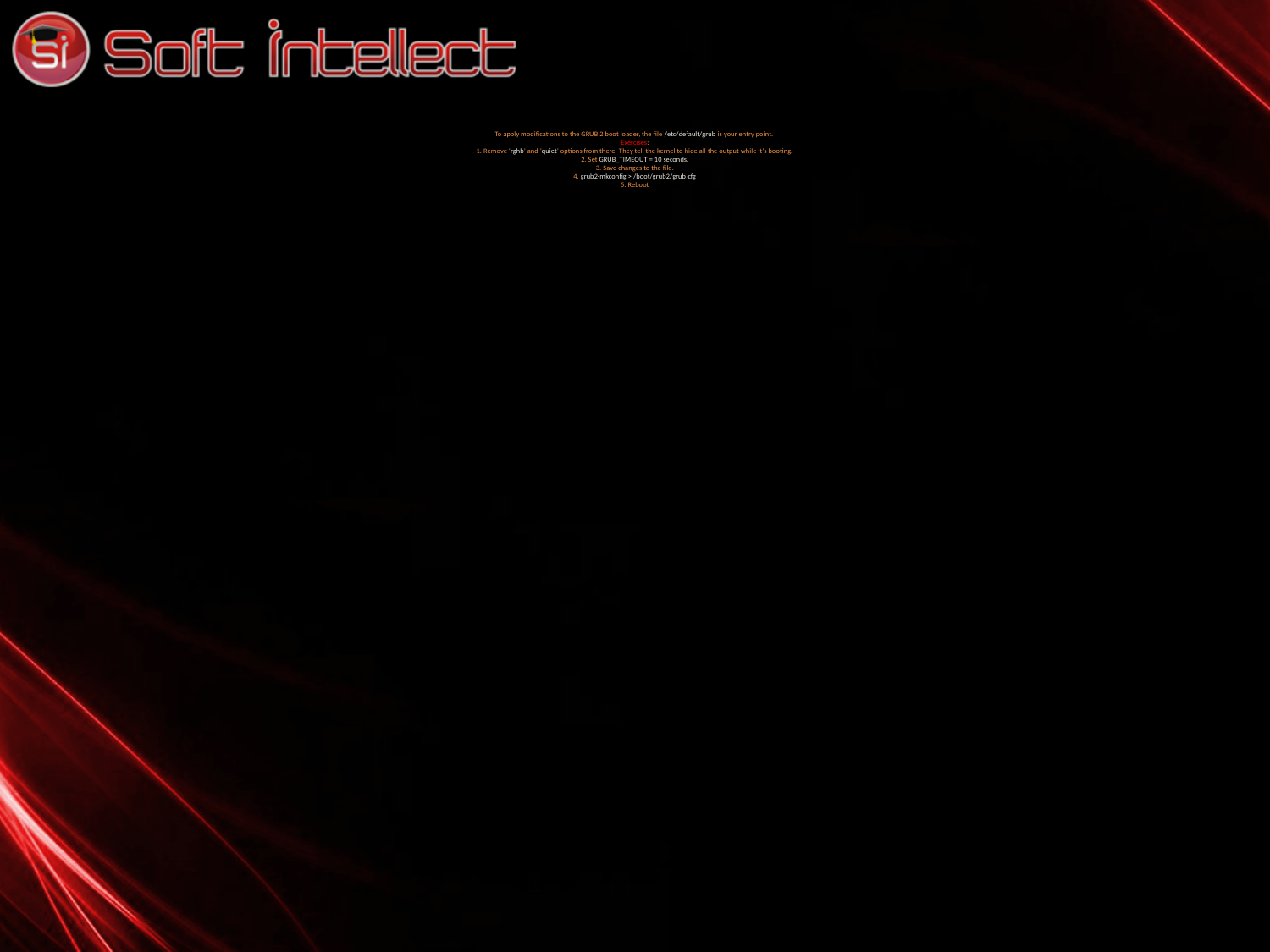

# To apply modifications to the GRUB 2 boot loader, the file /etc/default/grub is your entry point. Exercises: 1. Remove ‘rghb’ and ‘quiet’ options from there. They tell the kernel to hide all the output while it’s booting. 2. Set GRUB_TIMEOUT = 10 seconds. 3. Save changes to the file. 4. grub2-mkconfig > /boot/grub2/grub.cfg 5. Reboot